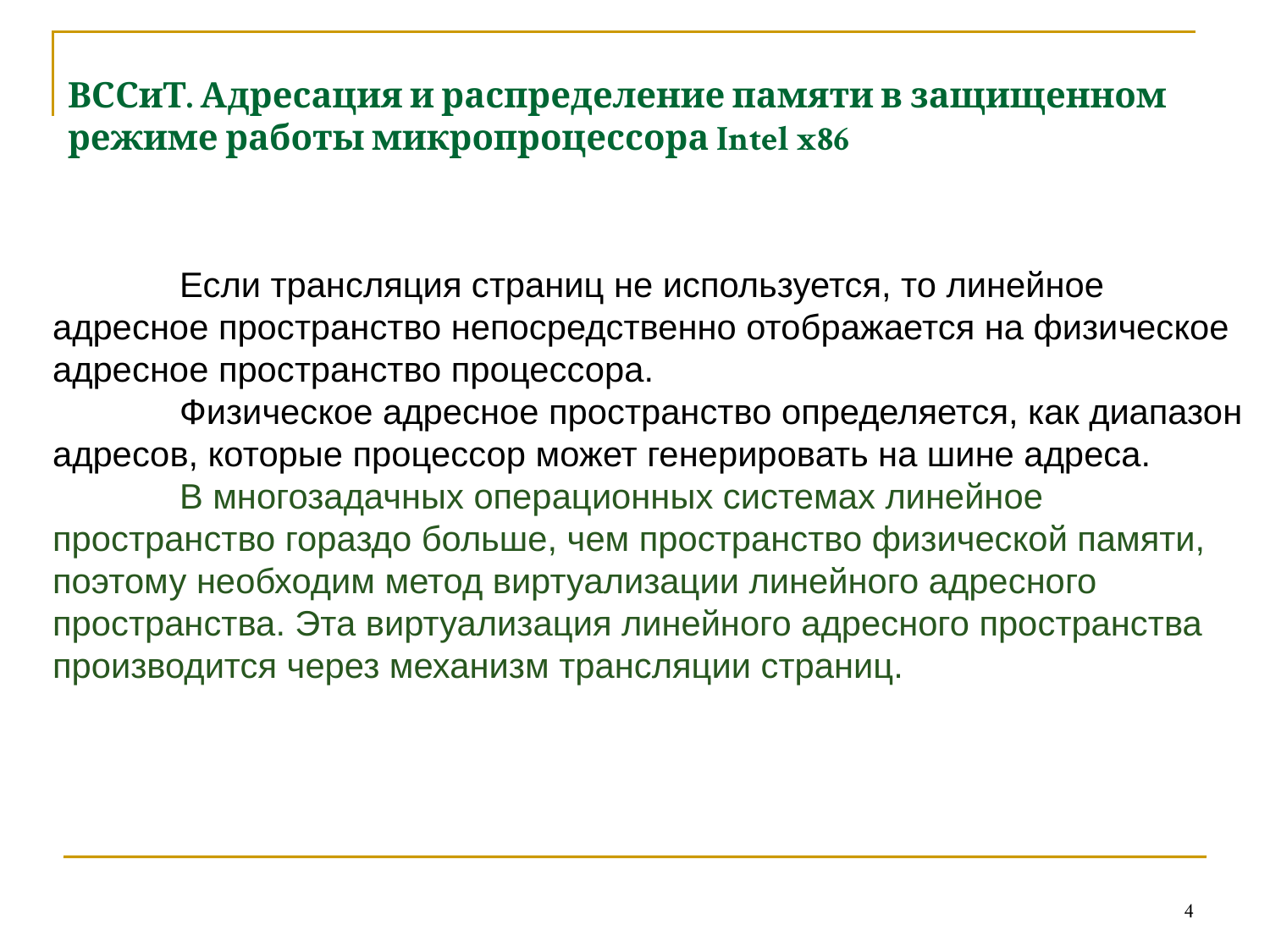

# ВССиТ. Адресация и распределение памяти в защищенном режиме работы микропроцессора Intel x86
	Если трансляция страниц не используется, то линейное адресное пространство непосредственно отображается на физическое адресное пространство процессора.
	Физическое адресное пространство определяется, как диапазон адресов, которые процессор может генерировать на шине адреса.
	В многозадачных операционных системах линейное пространство гораздо больше, чем пространство физической памяти, поэтому необходим метод виртуализации линейного адресного пространства. Эта виртуализация линейного адресного пространства производится через механизм трансляции страниц.

4